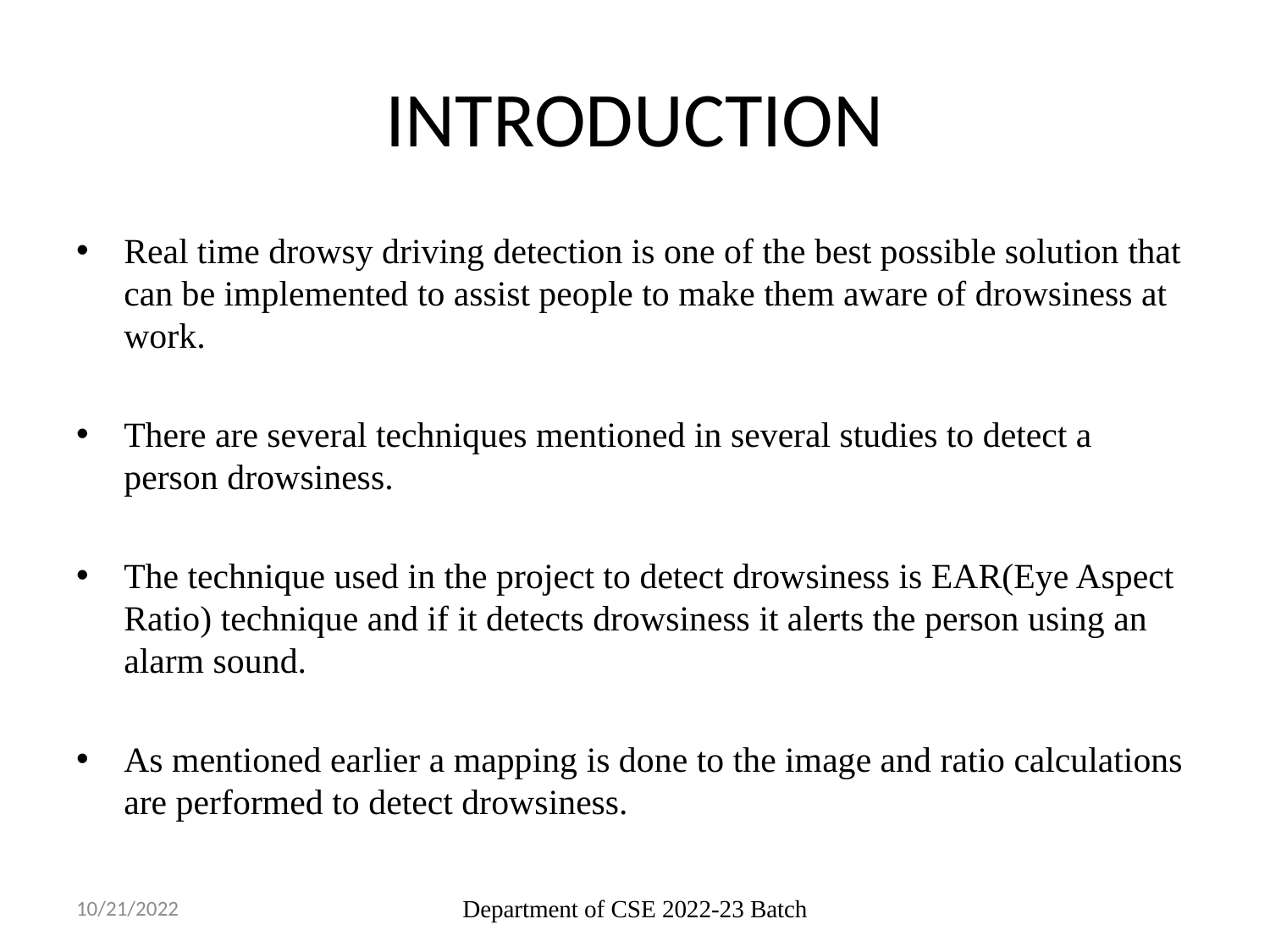

# INTRODUCTION
Real time drowsy driving detection is one of the best possible solution that can be implemented to assist people to make them aware of drowsiness at work.

There are several techniques mentioned in several studies to detect a person drowsiness.

The technique used in the project to detect drowsiness is EAR(Eye Aspect Ratio) technique and if it detects drowsiness it alerts the person using an alarm sound.

As mentioned earlier a mapping is done to the image and ratio calculations are performed to detect drowsiness.
10/21/2022
Department of CSE 2022-23 Batch